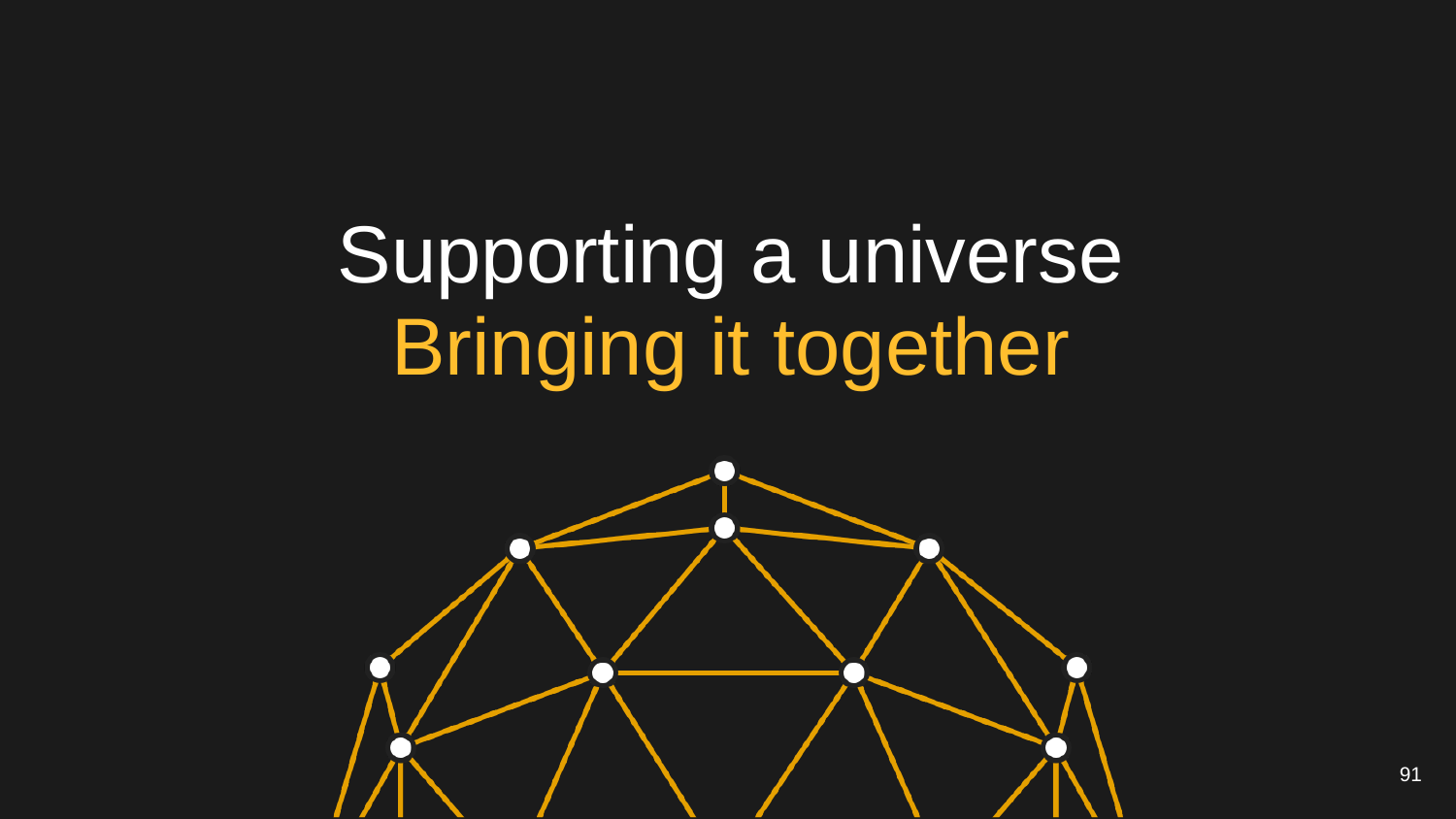

# Supporting a universe
Bringing it together
91